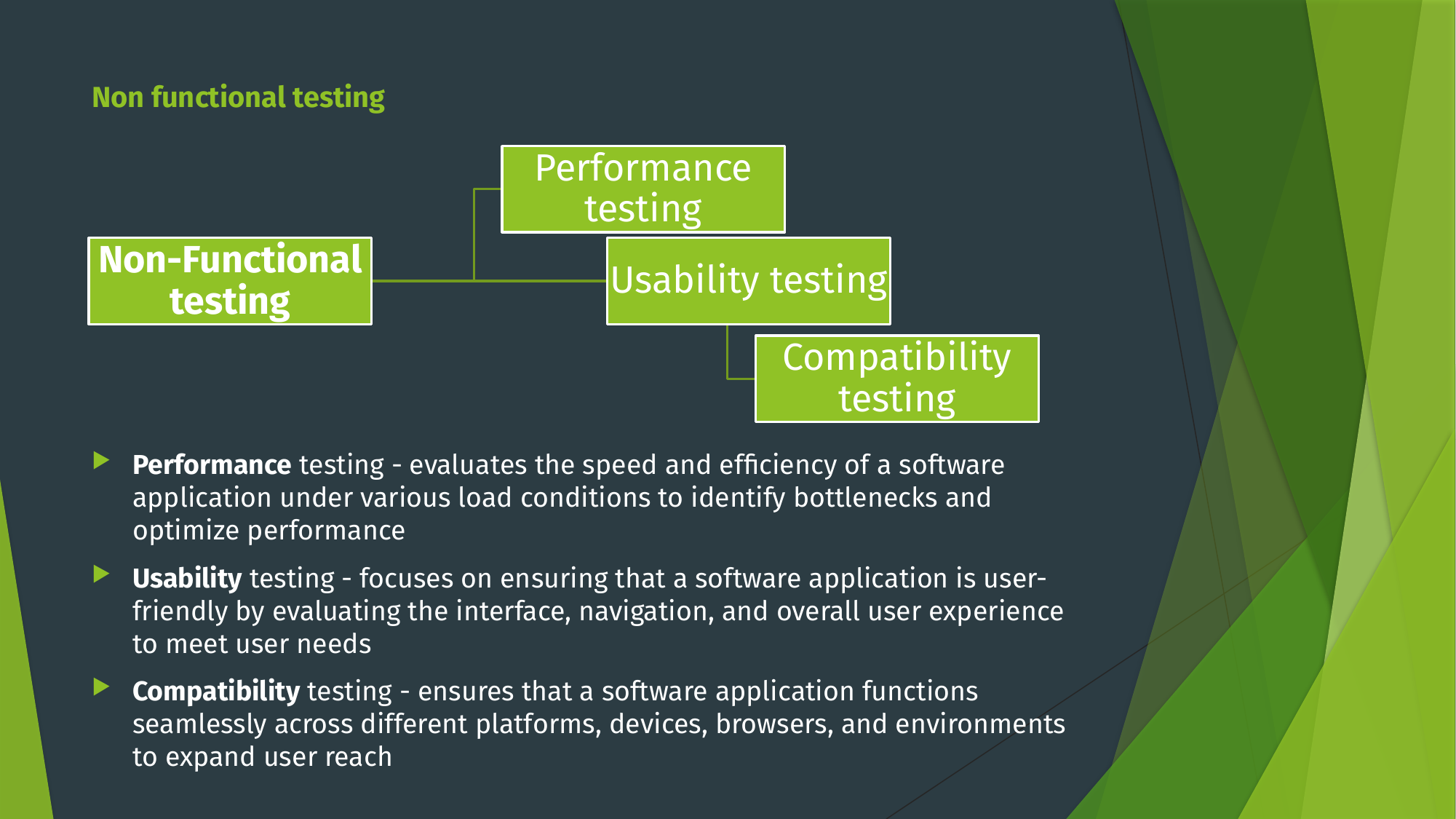

# Non functional testing
Non-Functional testing
Performance testing
Usability testing
Compatibility testing
Performance testing - evaluates the speed and efficiency of a software application under various load conditions to identify bottlenecks and optimize performance
Usability testing - focuses on ensuring that a software application is user-friendly by evaluating the interface, navigation, and overall user experience to meet user needs
Compatibility testing - ensures that a software application functions seamlessly across different platforms, devices, browsers, and environments to expand user reach